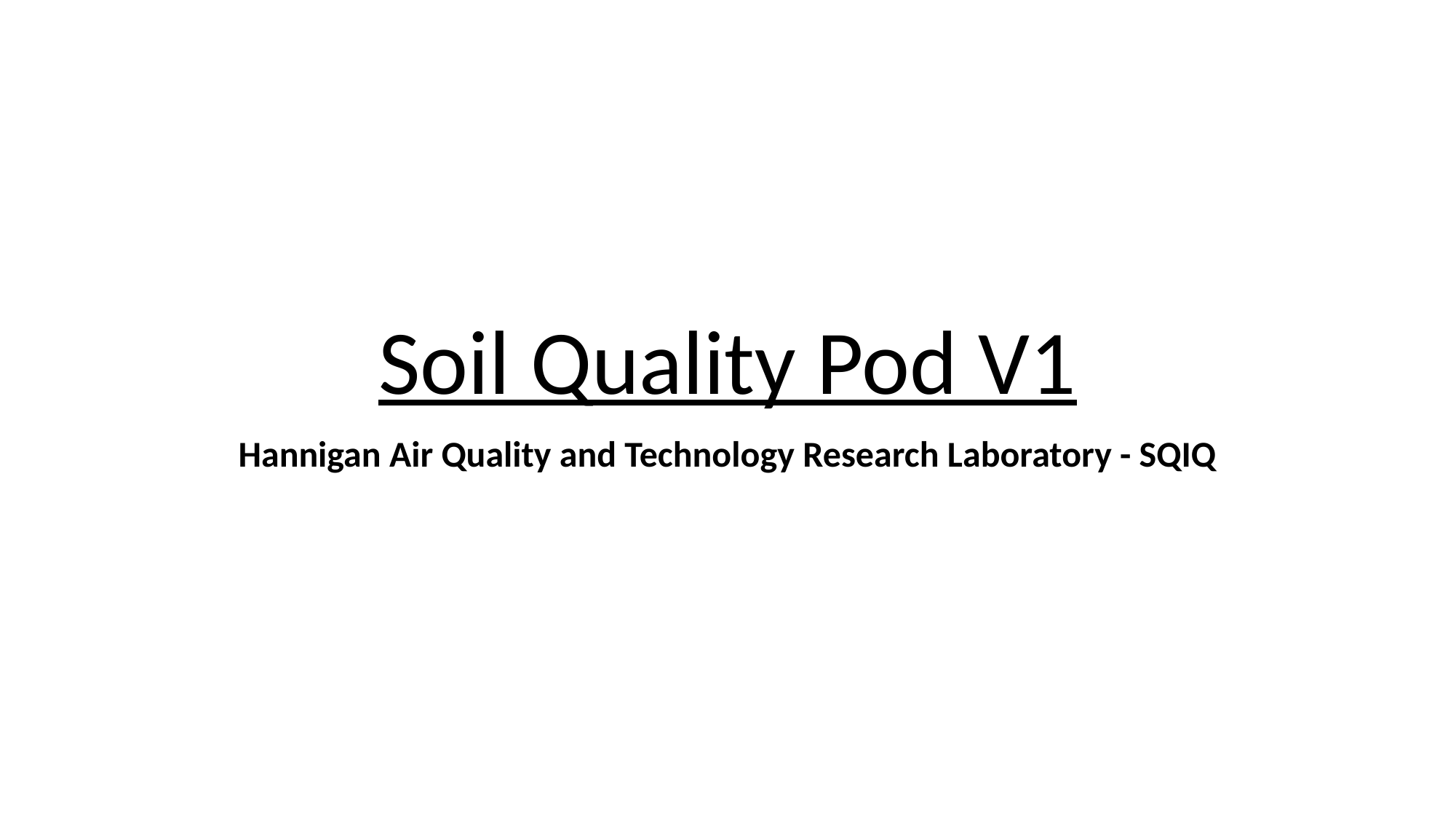

# Soil Quality Pod V1
Hannigan Air Quality and Technology Research Laboratory - SQIQ